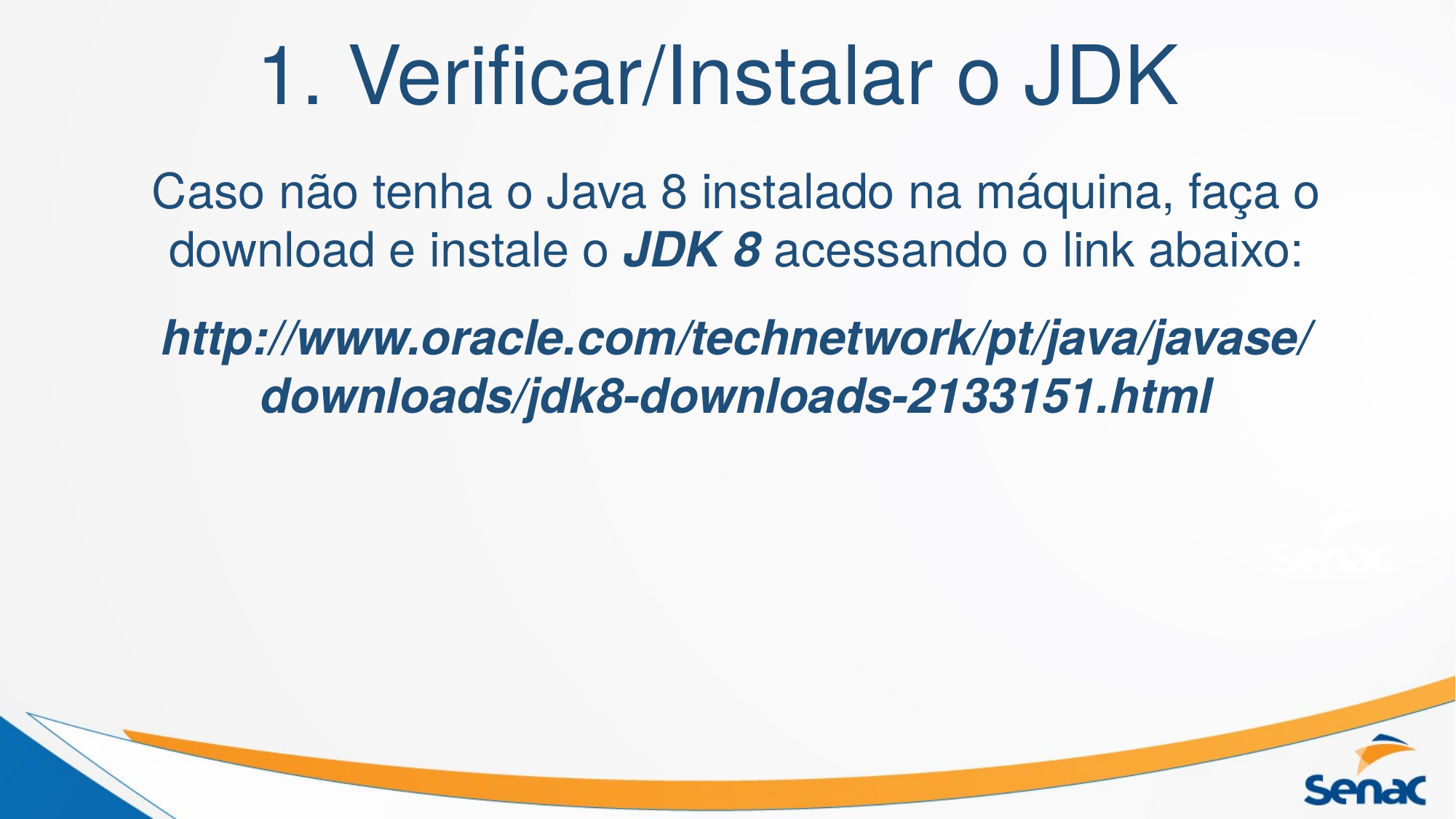

# 1. Verificar/Instalar o JDK
Caso não tenha o Java 8 instalado na máquina, faça o download e instale o JDK 8 acessando o link abaixo:
http://www.oracle.com/technetwork/pt/java/javase/downloads/jdk8-downloads-2133151.html